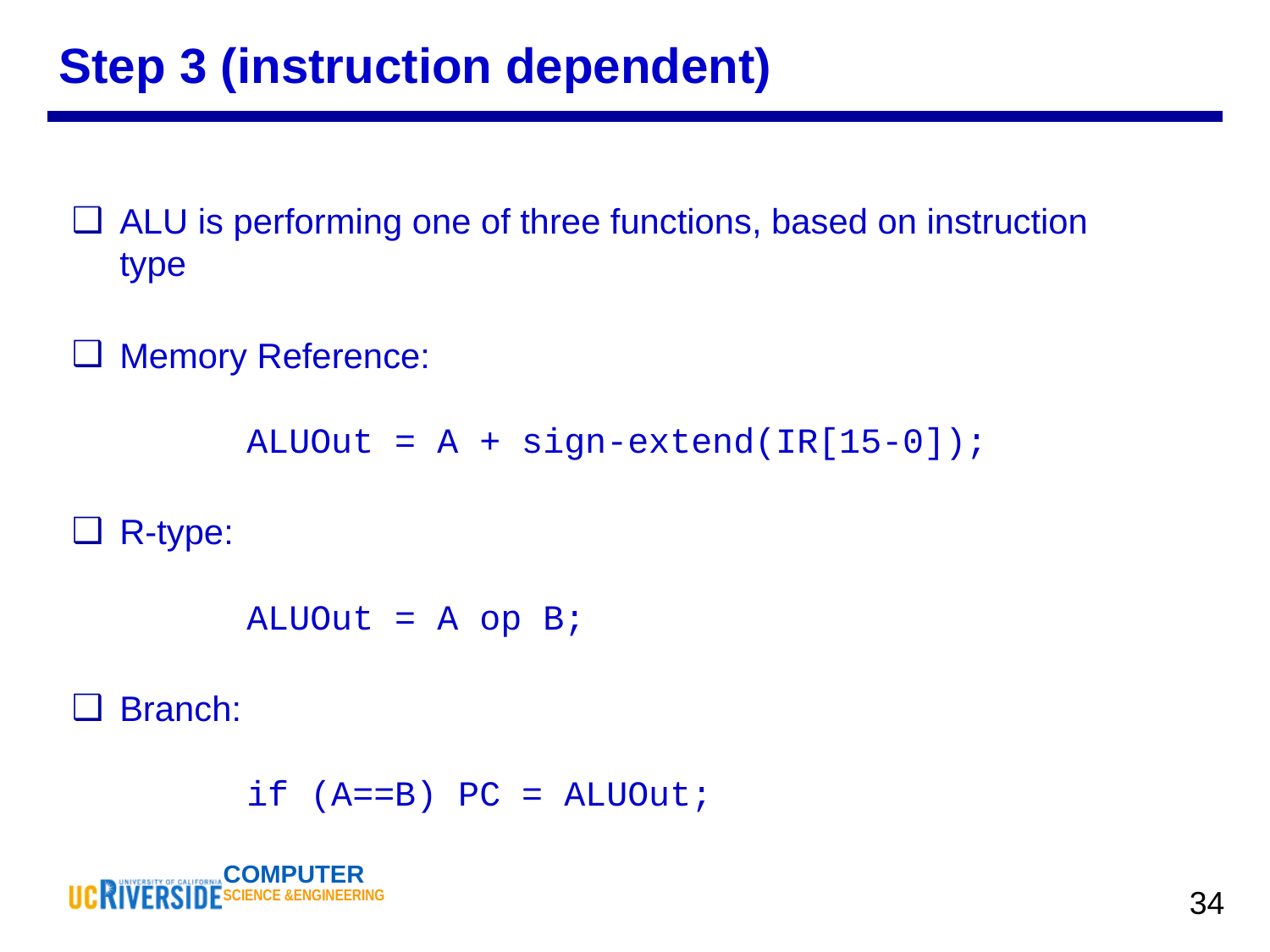

Step 3 (instruction dependent)
ALU is performing one of three functions, based on instruction type
Memory Reference:
	ALUOut = A + sign-extend(IR[15-0]);
R-type:
	ALUOut = A op B;
Branch:
	if (A==B) PC = ALUOut;
34